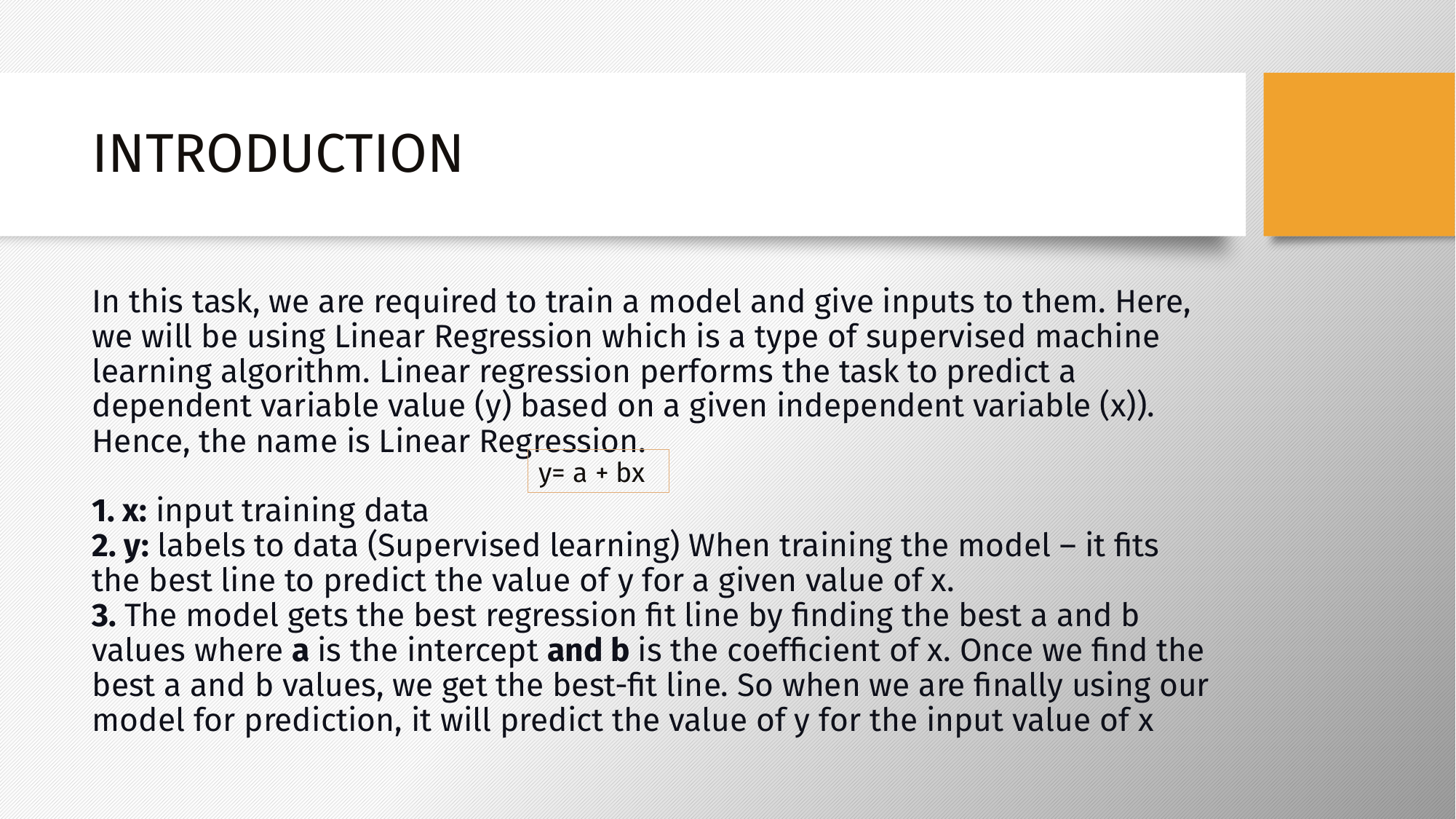

# INTRODUCTION
In this task, we are required to train a model and give inputs to them. Here, we will be using Linear Regression which is a type of supervised machine learning algorithm. Linear regression performs the task to predict a dependent variable value (y) based on a given independent variable (x)). Hence, the name is Linear Regression.

1. x: input training data
2. y: labels to data (Supervised learning) When training the model – it fits the best line to predict the value of y for a given value of x.
3. The model gets the best regression fit line by finding the best a and b values where a is the intercept and b is the coefficient of x. Once we find the best a and b values, we get the best-fit line. So when we are finally using our model for prediction, it will predict the value of y for the input value of x
y= a + bx